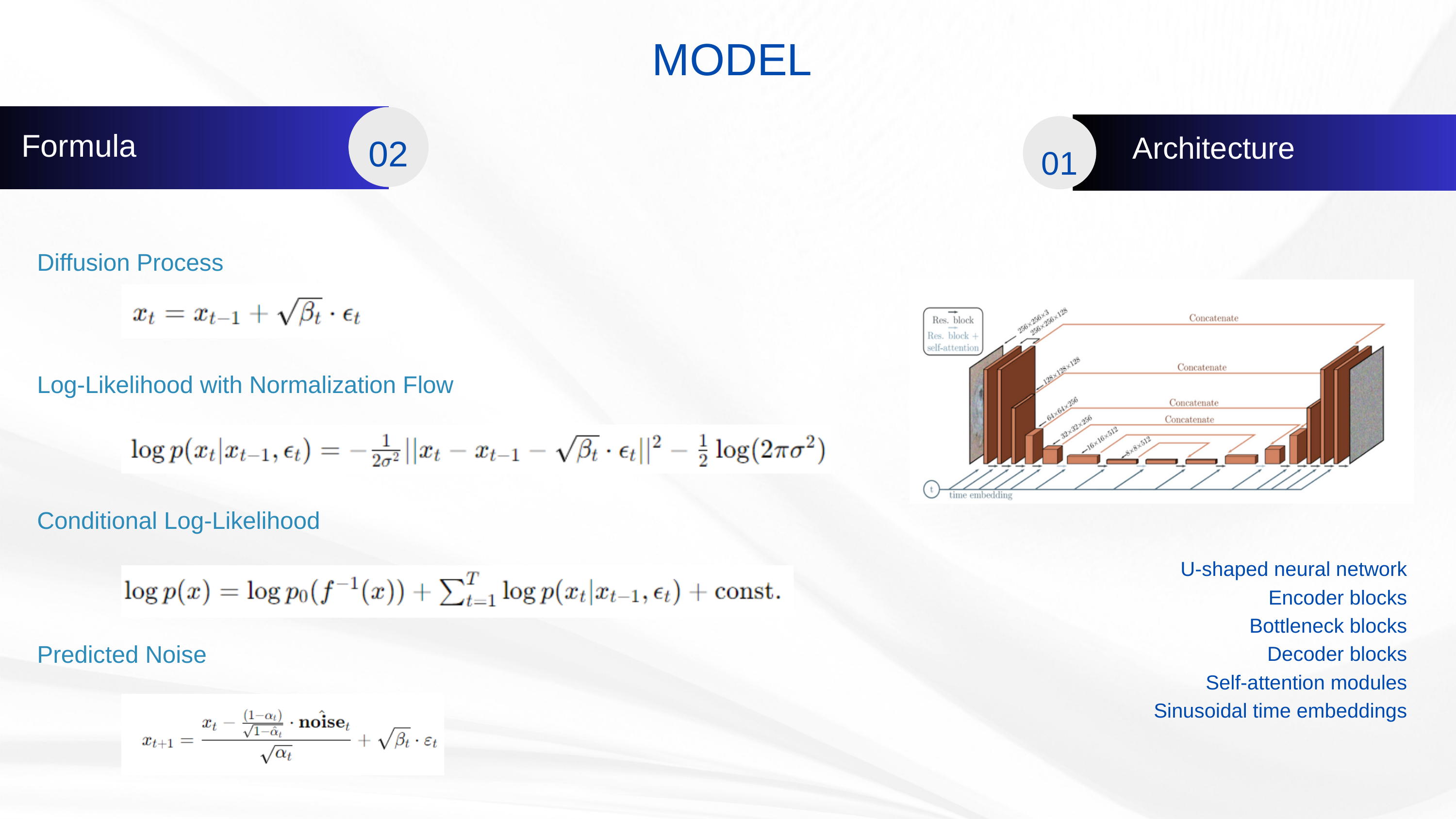

MODEL

Formula
Architecture
02
01
Diffusion Process

Log-Likelihood with Normalization Flow

Conditional Log-Likelihood
 U-shaped neural network
    Encoder blocks
     Bottleneck blocks
     Decoder blocks
     Self-attention modules
     Sinusoidal time embeddings

Predicted Noise